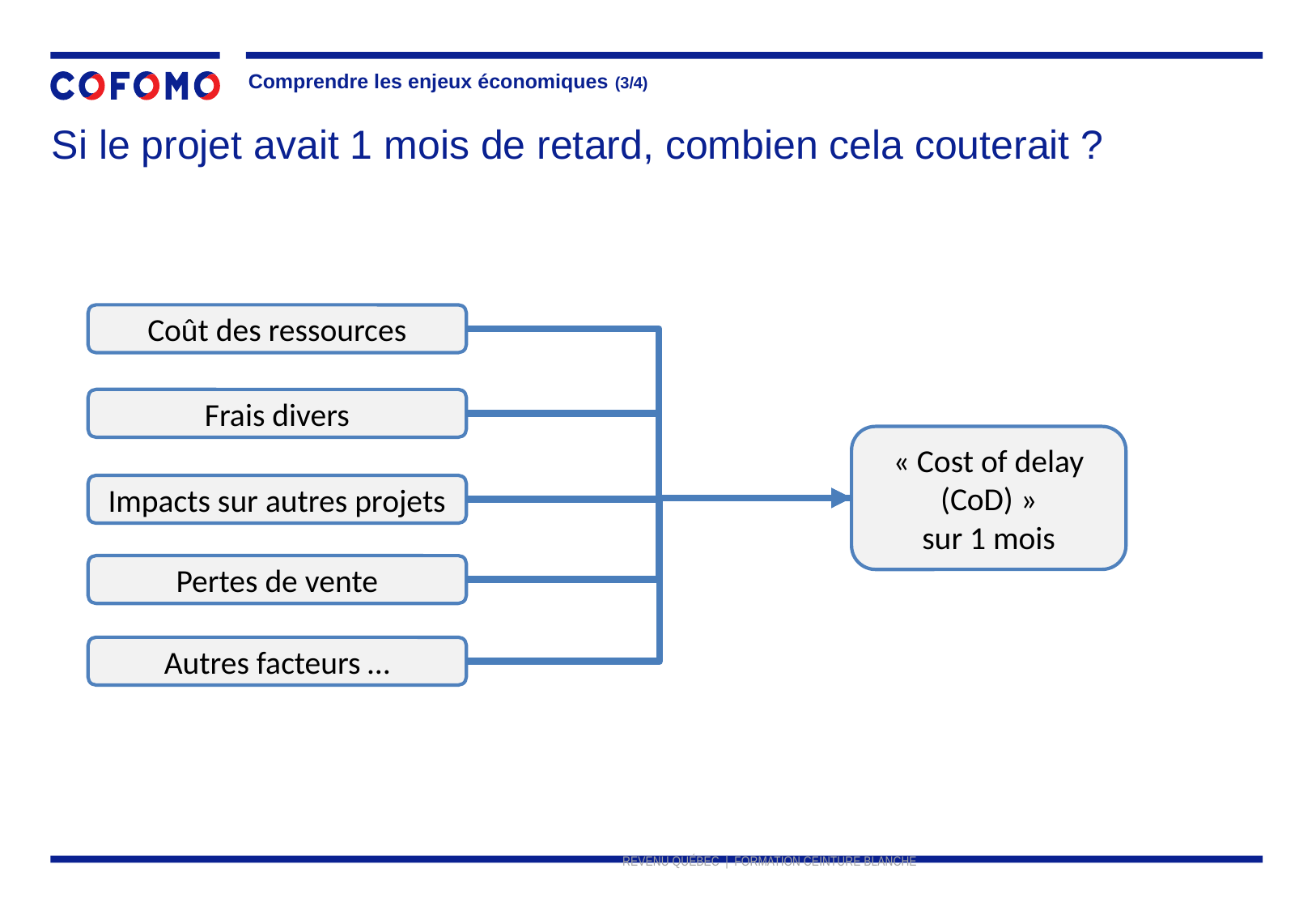

Comprendre les enjeux économiques (3/4)

Si le projet avait 1 mois de retard, combien cela couterait ?

Coût des ressources
Frais divers
« Cost of delay (CoD) »
sur 1 mois
Impacts sur autres projets
Pertes de vente
Autres facteurs …
REVENU QUÉBEC  |  FORMATION CEINTURE BLANCHE